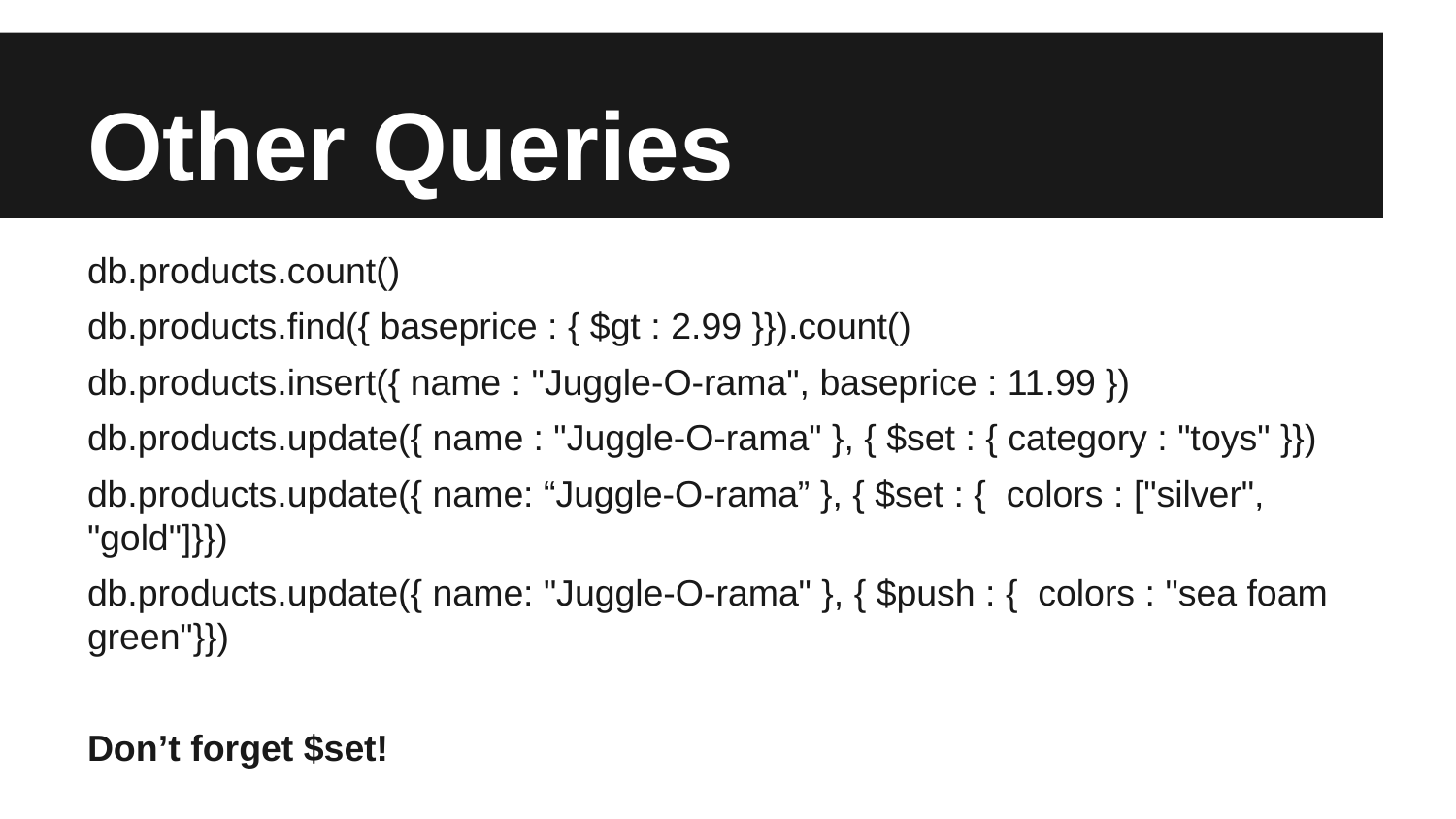

# Other Queries
db.products.count()
db.products.find({ baseprice : { $gt : 2.99 }}).count()
db.products.insert({ name : "Juggle-O-rama", baseprice : 11.99 })
db.products.update({ name : "Juggle-O-rama" }, { $set : { category : "toys" }})
db.products.update({ name: “Juggle-O-rama” }, { $set : {  colors : ["silver", "gold"]}})
db.products.update({ name: "Juggle-O-rama" }, { $push : {  colors : "sea foam green"}})

Don’t forget $set!